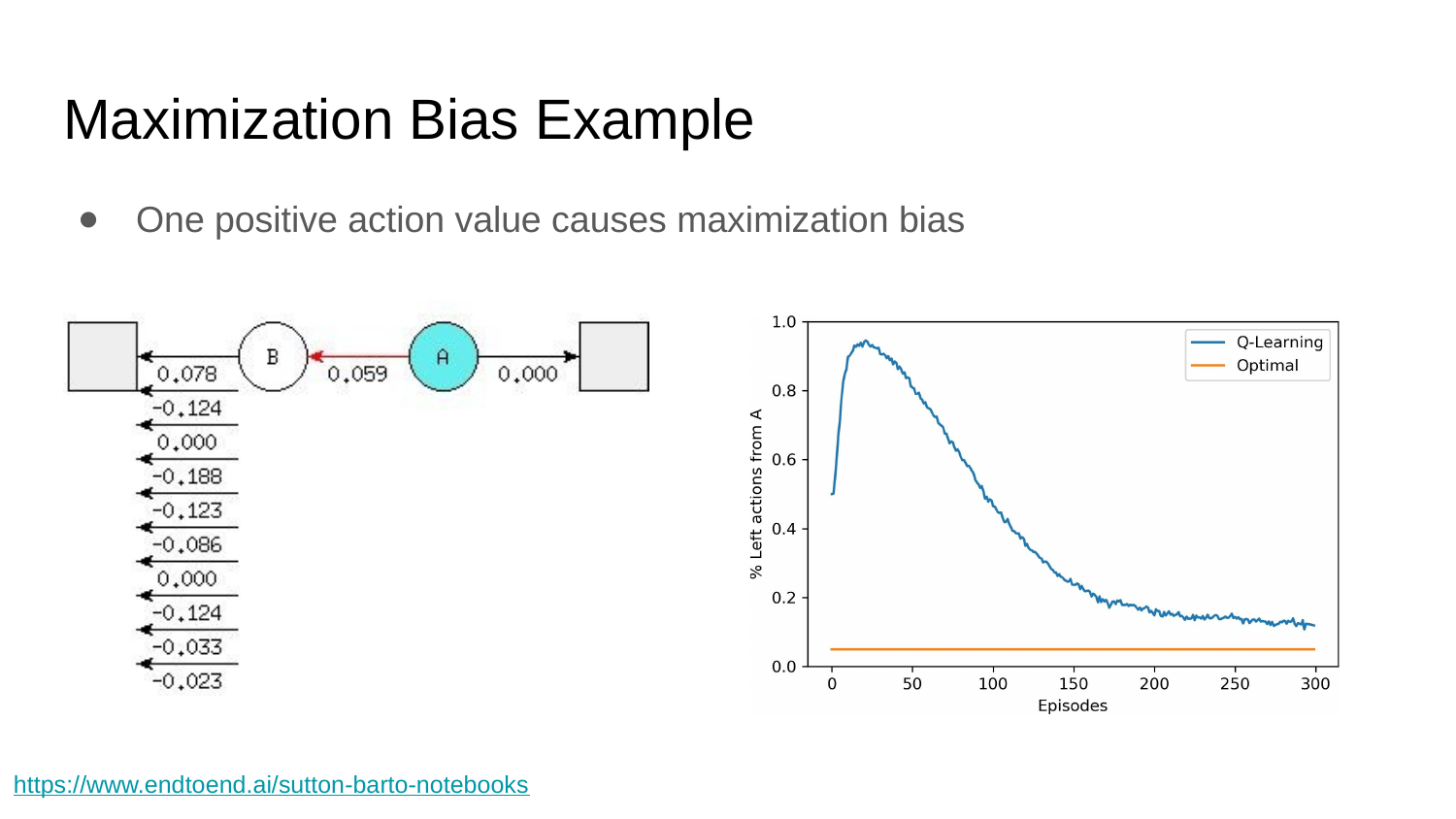

# Maximization Bias Example
One positive action value causes maximization bias

https://www.endtoend.ai/sutton-barto-notebooks